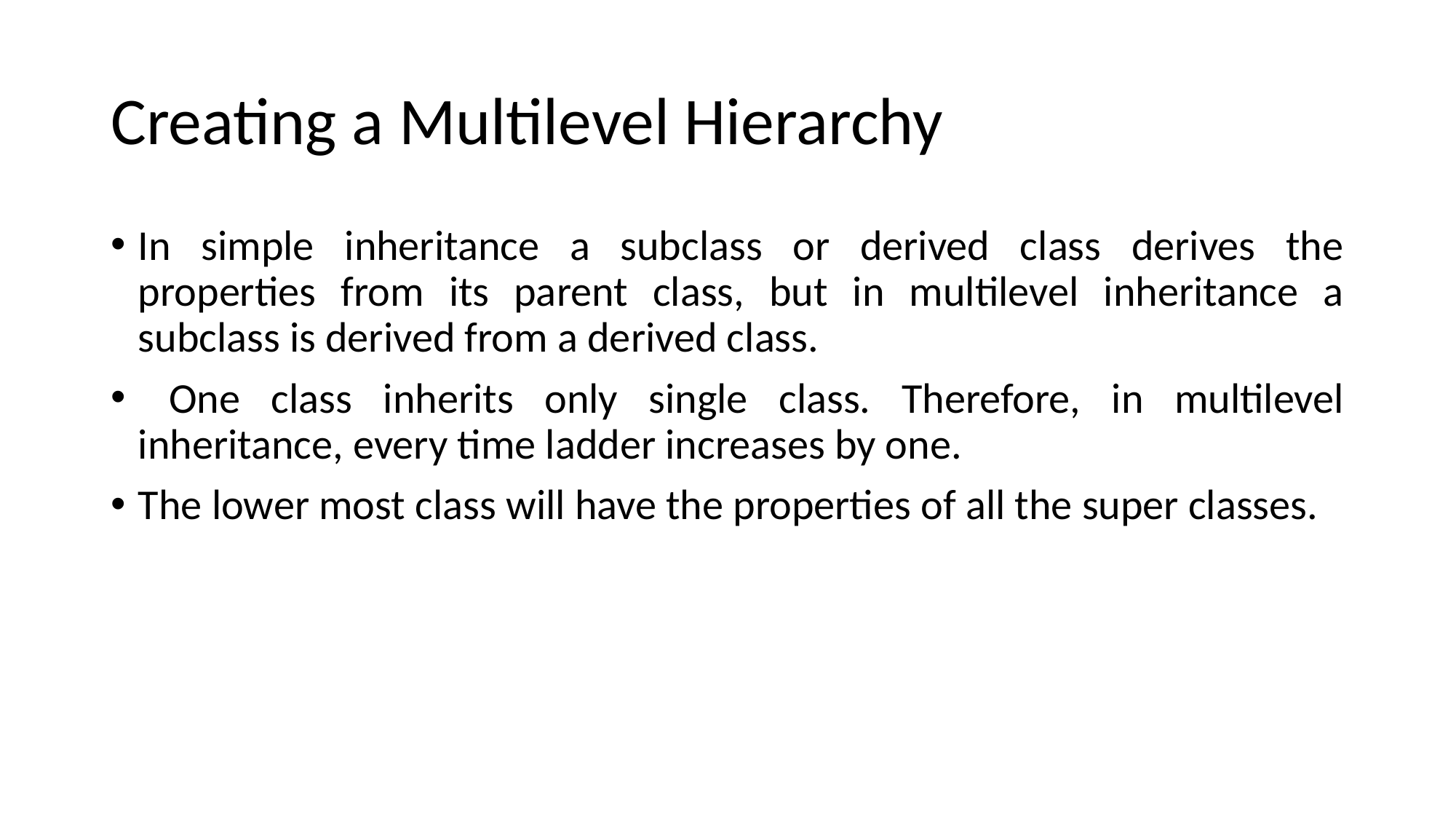

# Creating a Multilevel Hierarchy
In simple inheritance a subclass or derived class derives the properties from its parent class, but in multilevel inheritance a subclass is derived from a derived class.
 One class inherits only single class. Therefore, in multilevel inheritance, every time ladder increases by one.
The lower most class will have the properties of all the super classes.